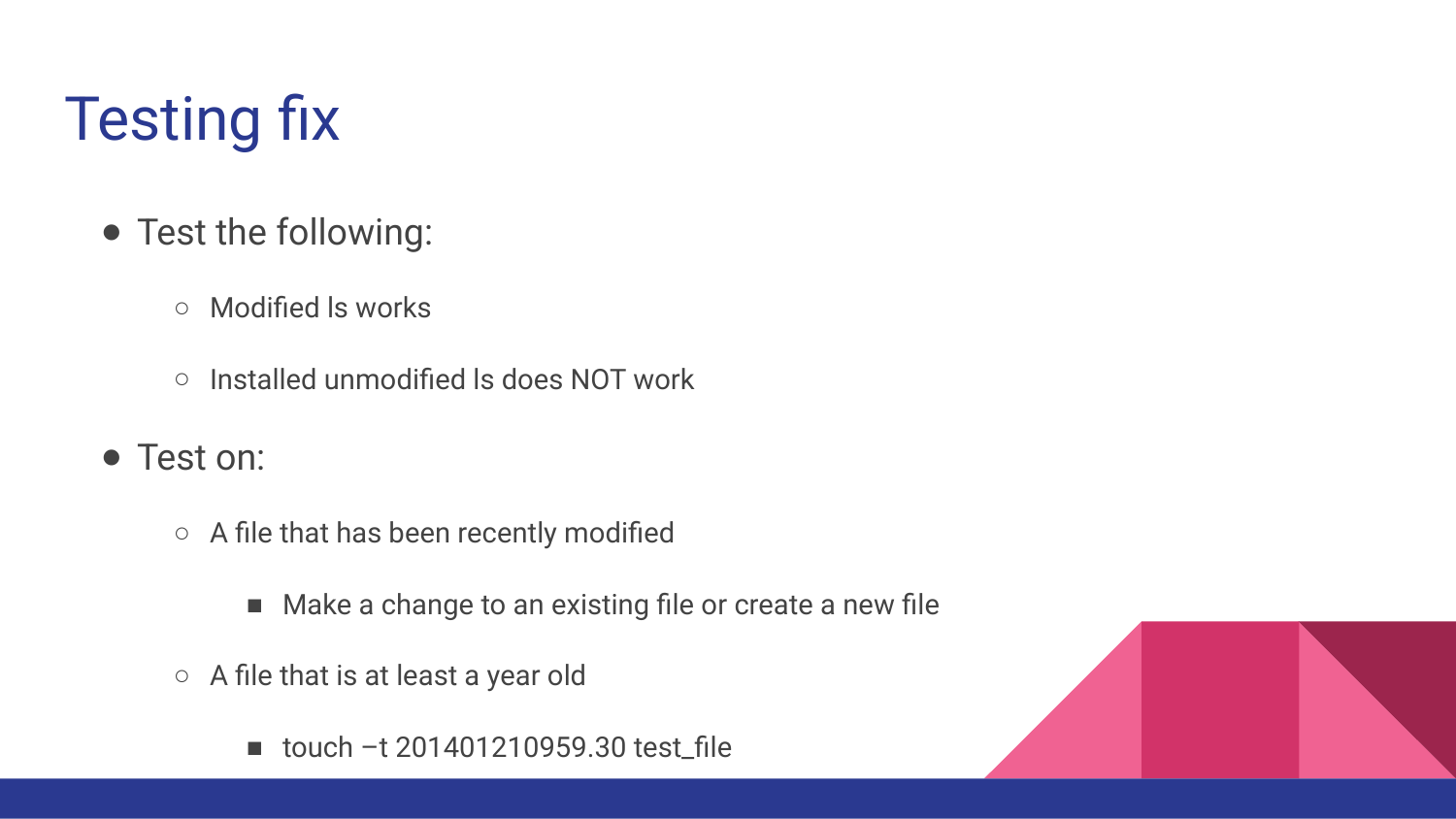

# Testing fix
Test the following:
Modified ls works
Installed unmodified ls does NOT work
Test on:
A file that has been recently modified
Make a change to an existing file or create a new file
A file that is at least a year old
touch –t 201401210959.30 test_file